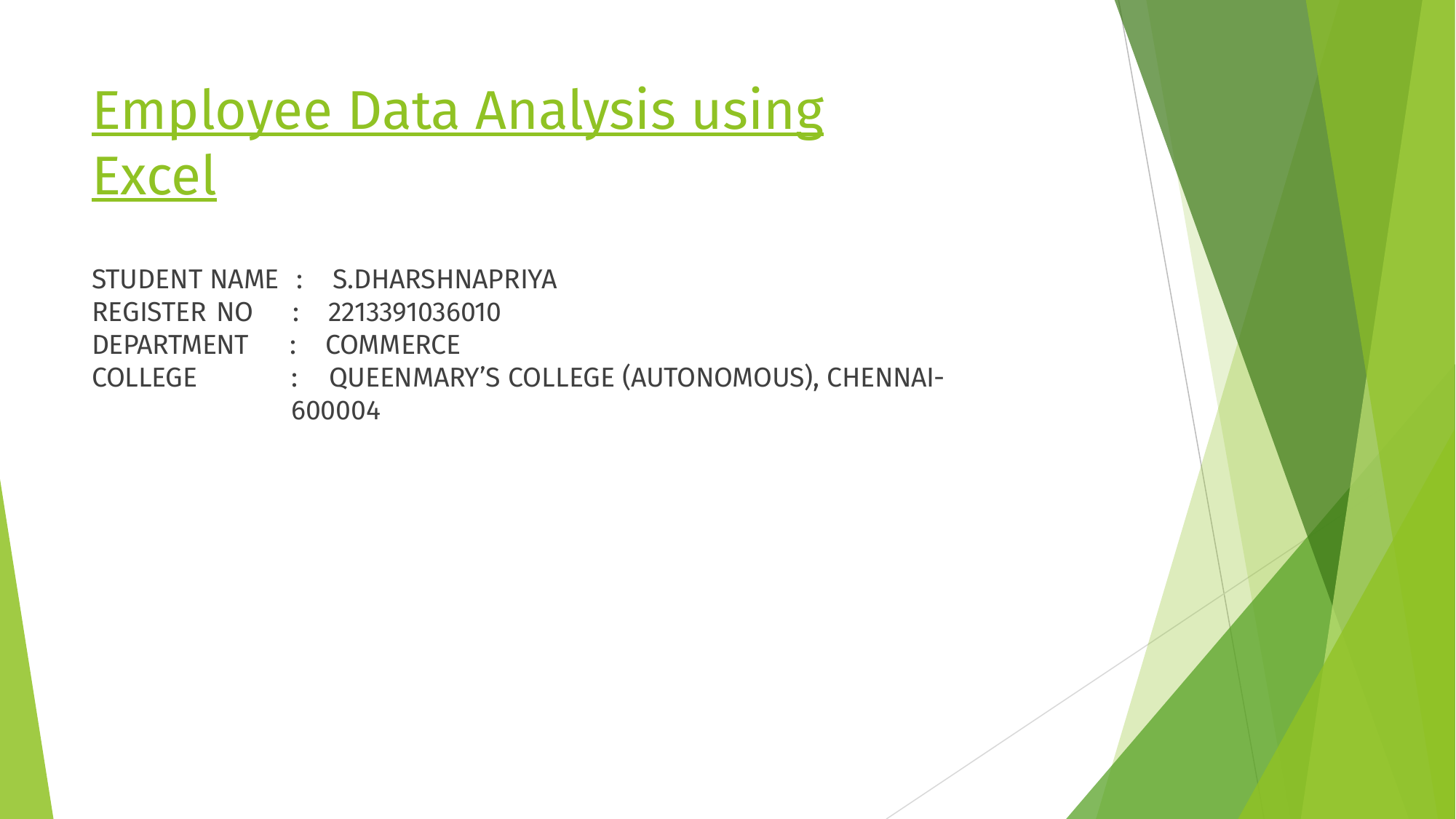

# Employee Data Analysis using Excel
STUDENT NAME	:
S.DHARSHNAPRIYA
:	2213391036010
:	COMMERCE
:	QUEENMARY’S COLLEGE (AUTONOMOUS), CHENNAI-600004
REGISTER NO DEPARTMENT COLLEGE